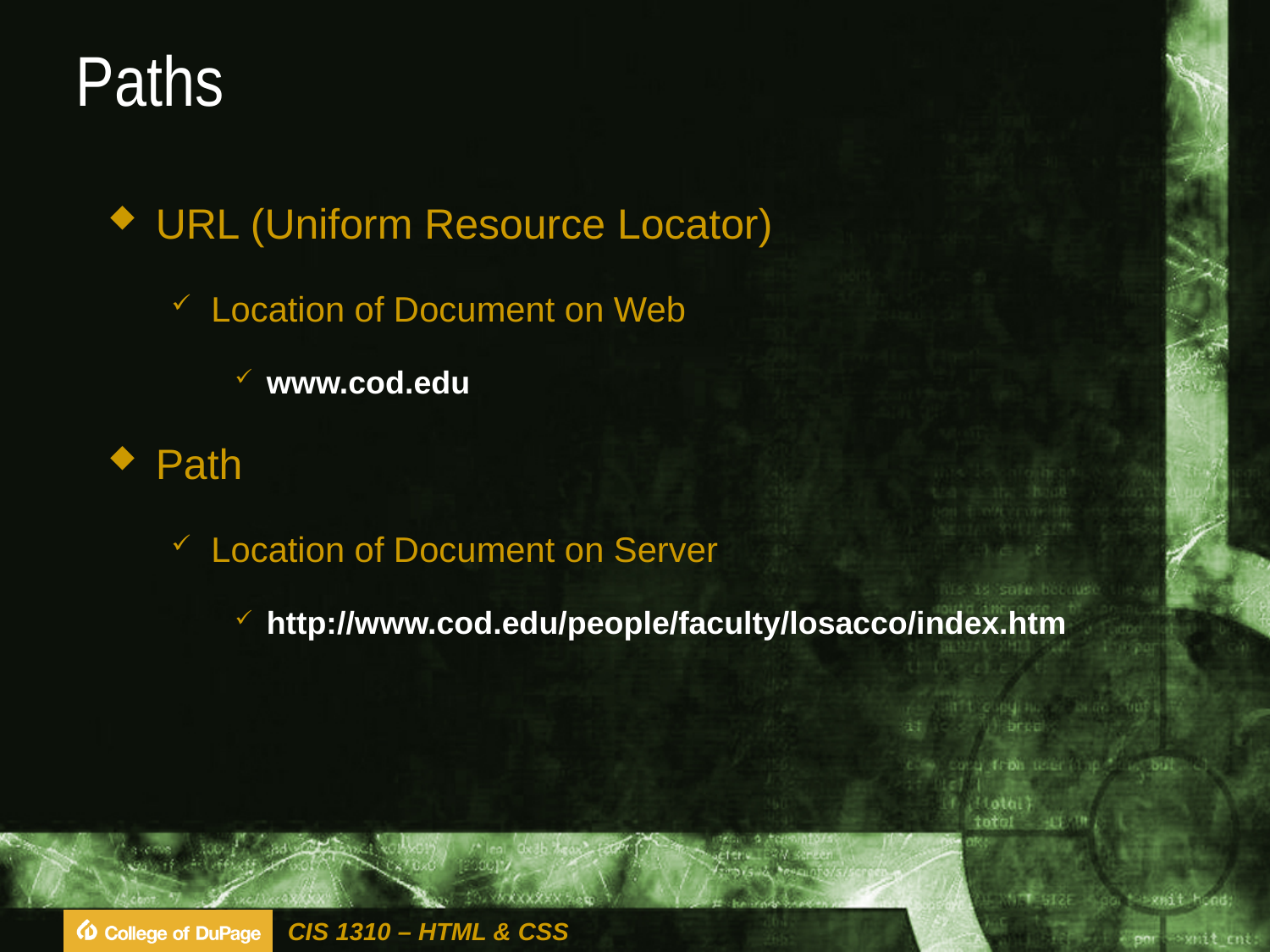

# Paths
URL (Uniform Resource Locator)
Location of Document on Web
www.cod.edu
Path
Location of Document on Server
http://www.cod.edu/people/faculty/losacco/index.htm